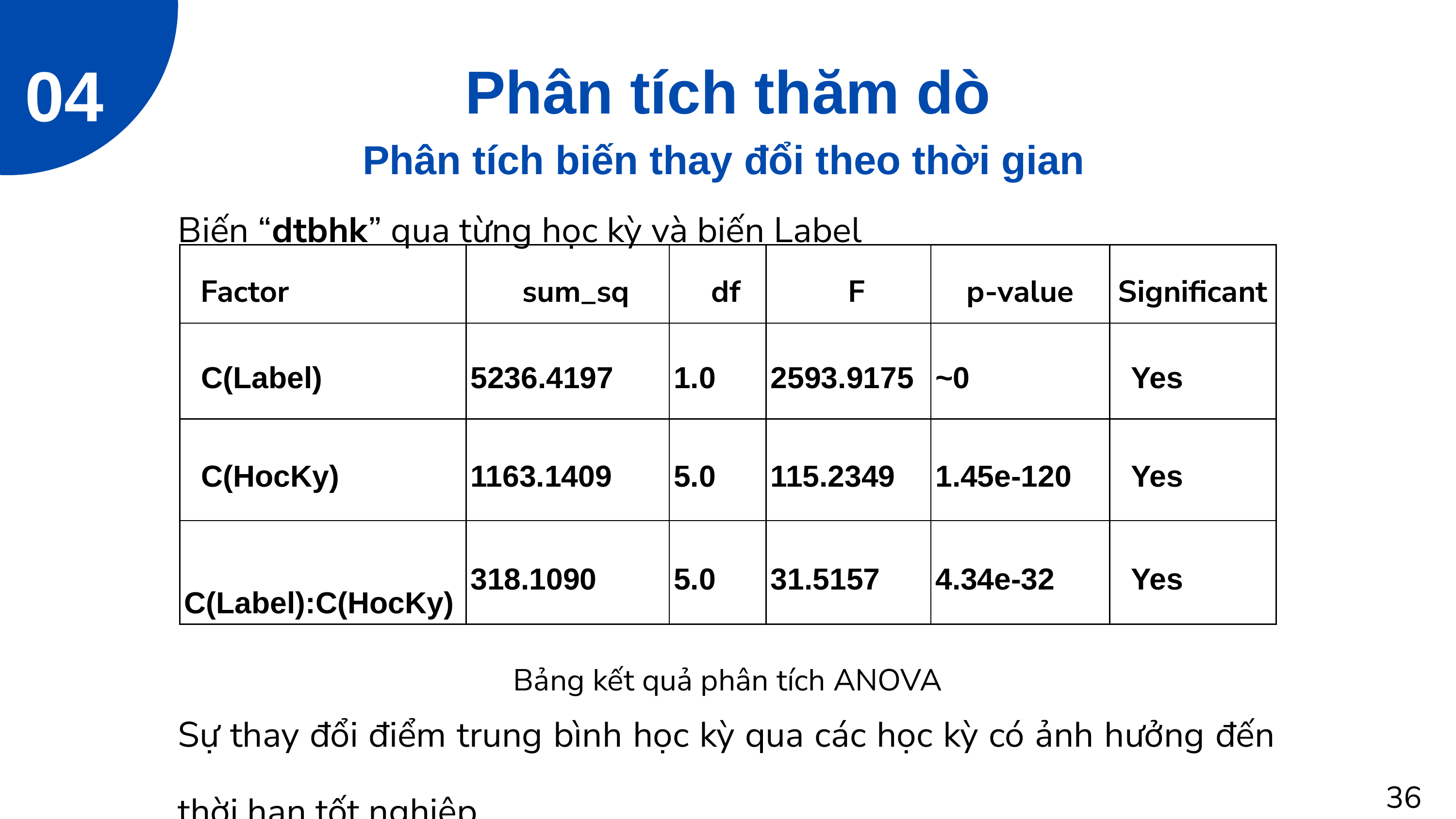

04
Phân tích thăm dò
Phân tích biến thay đổi theo thời gian
Biến “dtbhk” qua từng học kỳ và biến Label
| Factor | sum\_sq | df | F | p-value | Significant |
| --- | --- | --- | --- | --- | --- |
| C(Label) | 5236.4197 | 1.0 | 2593.9175 | ~0 | Yes |
| C(HocKy) | 1163.1409 | 5.0 | 115.2349 | 1.45e-120 | Yes |
| C(Label):C(HocKy) | 318.1090 | 5.0 | 31.5157 | 4.34e-32 | Yes |
Bảng kết quả phân tích ANOVA
Sự thay đổi điểm trung bình học kỳ qua các học kỳ có ảnh hưởng đến thời hạn tốt nghiệp.

36